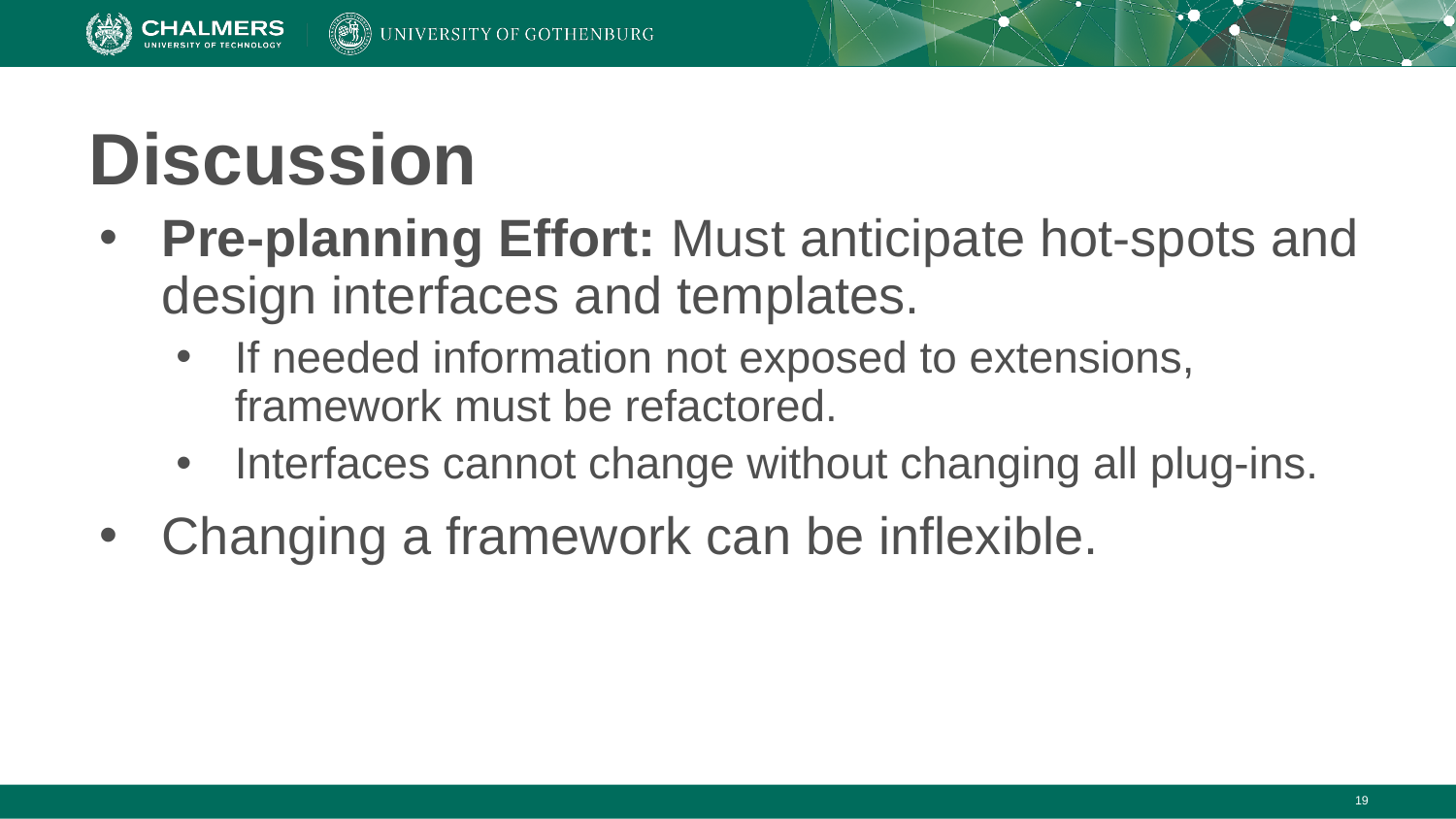

# Discussion
Pre-planning Effort: Must anticipate hot-spots and design interfaces and templates.
If needed information not exposed to extensions, framework must be refactored.
Interfaces cannot change without changing all plug-ins.
Changing a framework can be inflexible.
19